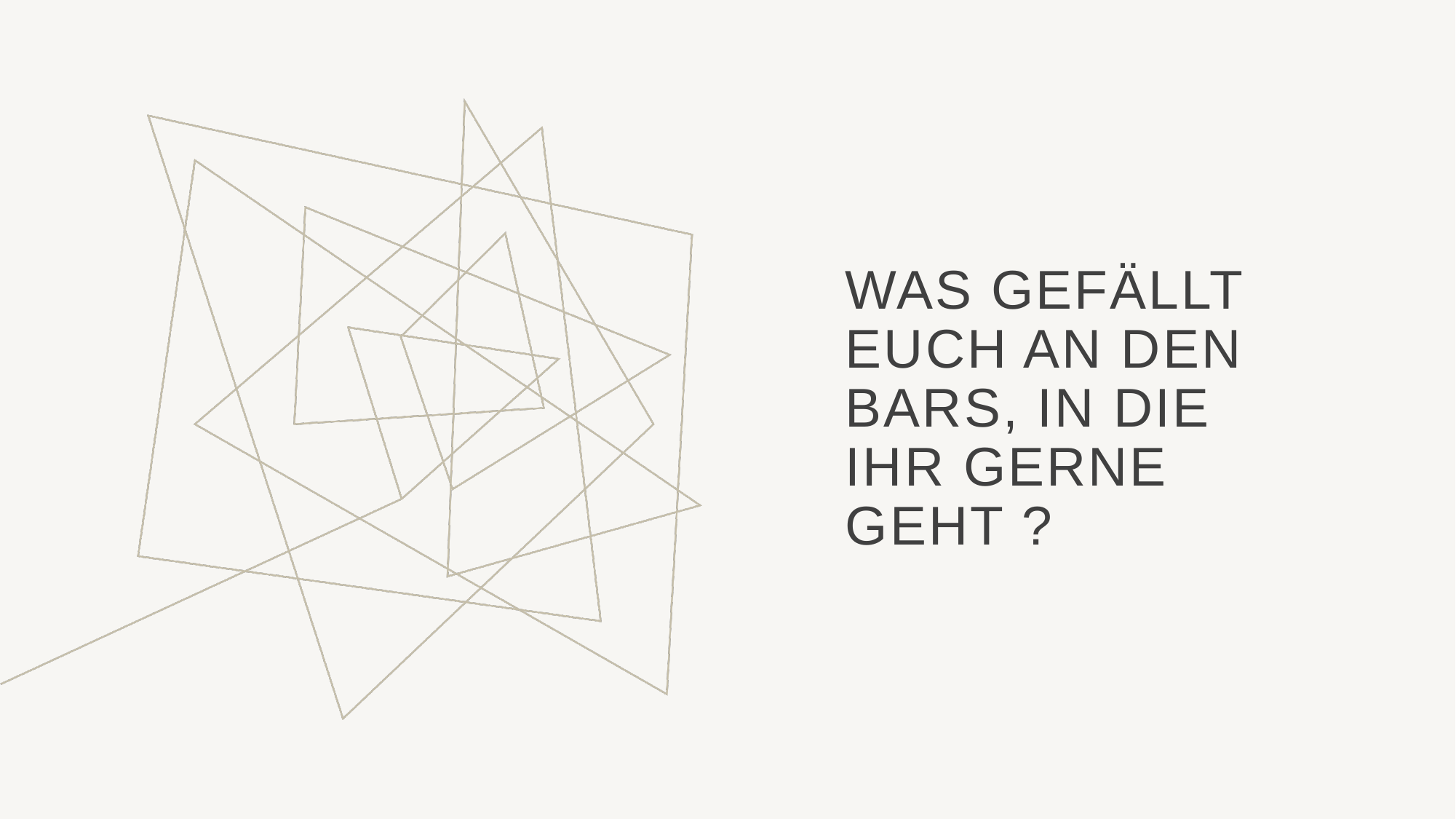

# Was gefällt euch an den bars, in die ihr gerne geht ?